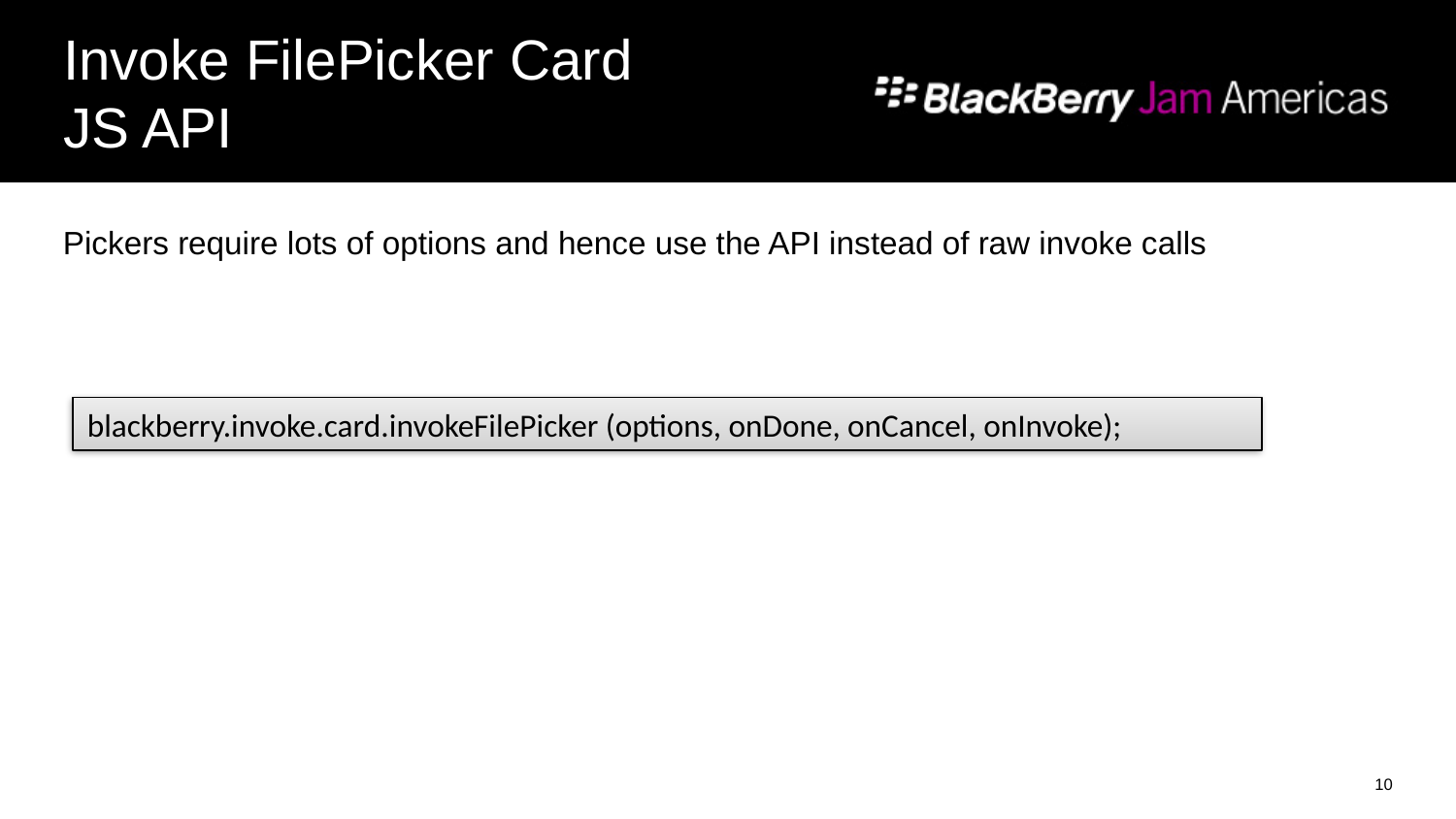

# Invoke FilePicker Card JS API
Pickers require lots of options and hence use the API instead of raw invoke calls
blackberry.invoke.card.invokeFilePicker (options, onDone, onCancel, onInvoke);
10